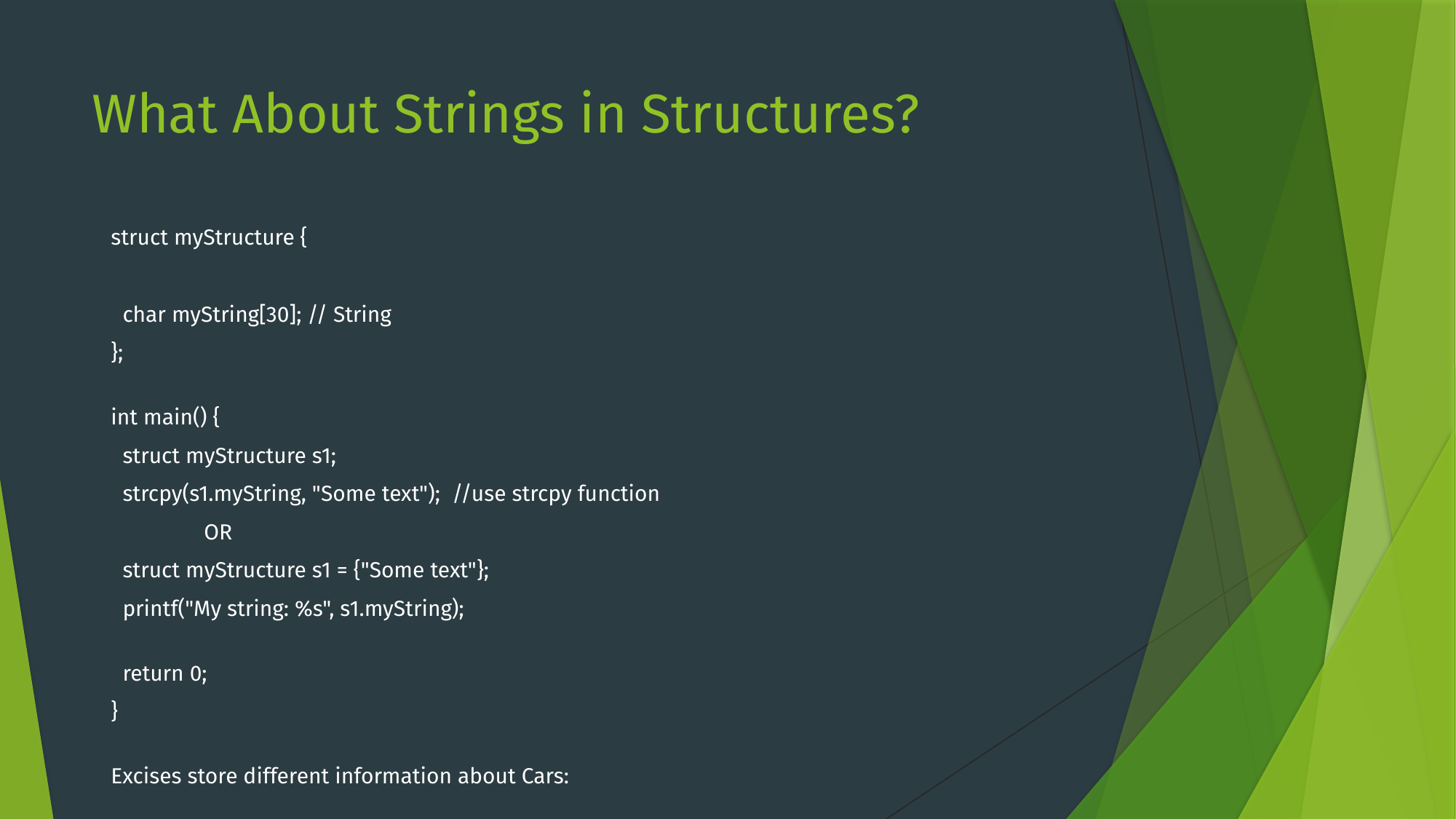

# What About Strings in Structures?
struct myStructure {

  char myString[30]; // String
};
int main() {
  struct myStructure s1;
  strcpy(s1.myString, "Some text");  //use strcpy function
                OR
  struct myStructure s1 = {"Some text"};
  printf("My string: %s", s1.myString);
  return 0;
}
Excises store different information about Cars: